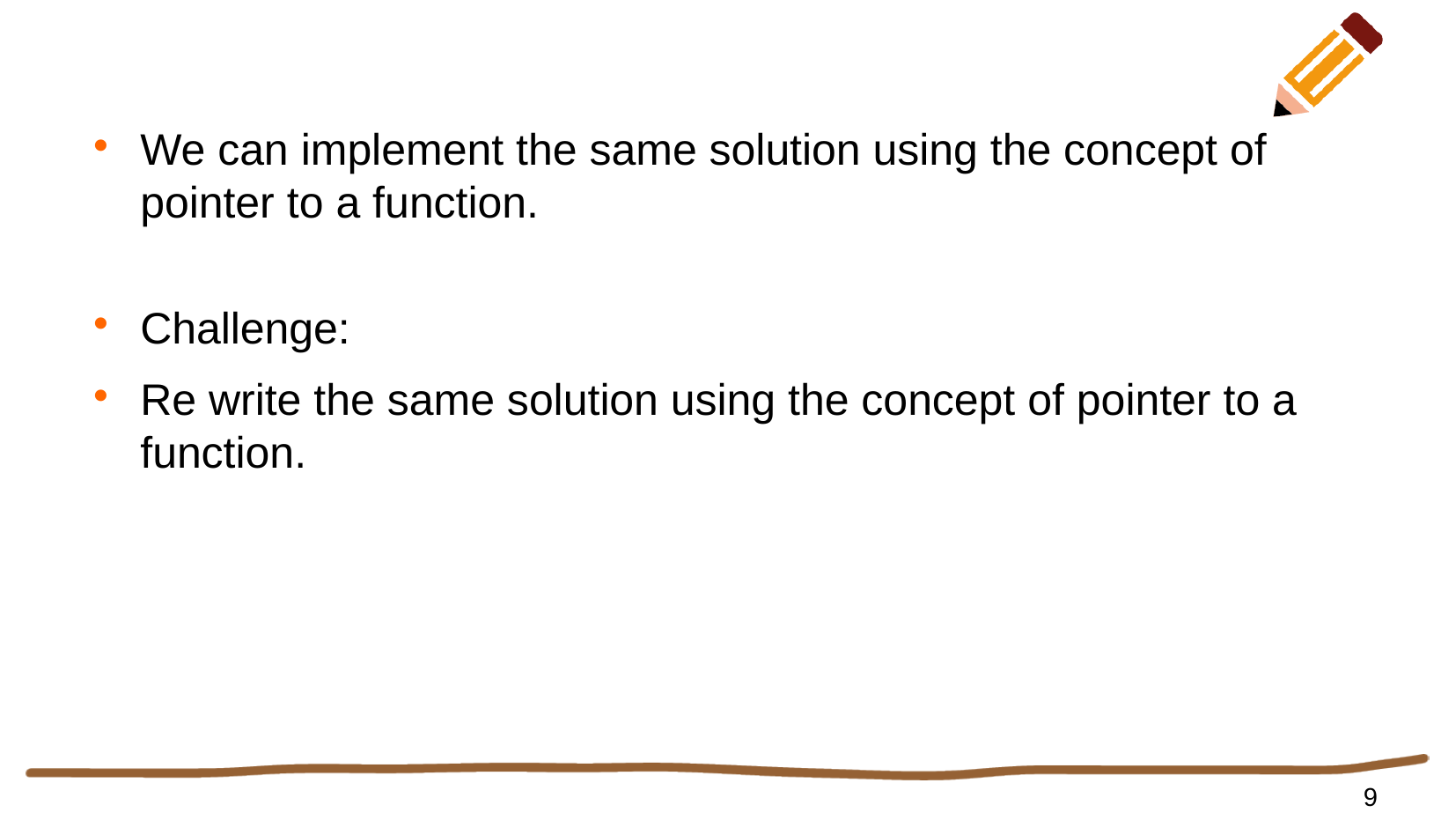

# We can implement the same solution using the concept of pointer to a function.
Challenge:
Re write the same solution using the concept of pointer to a function.
9